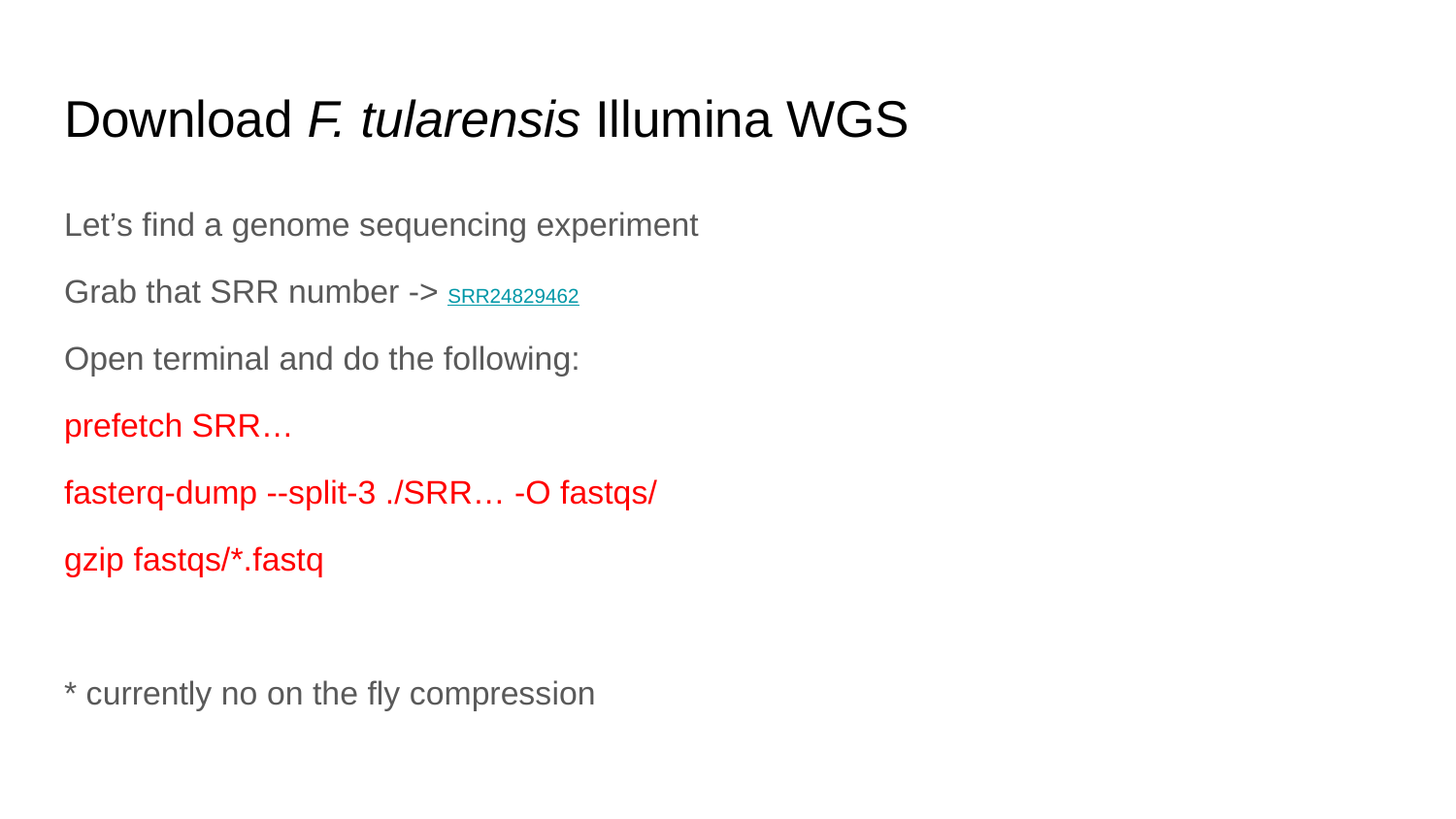

# Download F. tularensis Illumina WGS
Let’s find a genome sequencing experiment
Grab that SRR number -> SRR24829462
Open terminal and do the following:
prefetch SRR…
fasterq-dump --split-3 ./SRR… -O fastqs/
gzip fastqs/*.fastq

* currently no on the fly compression